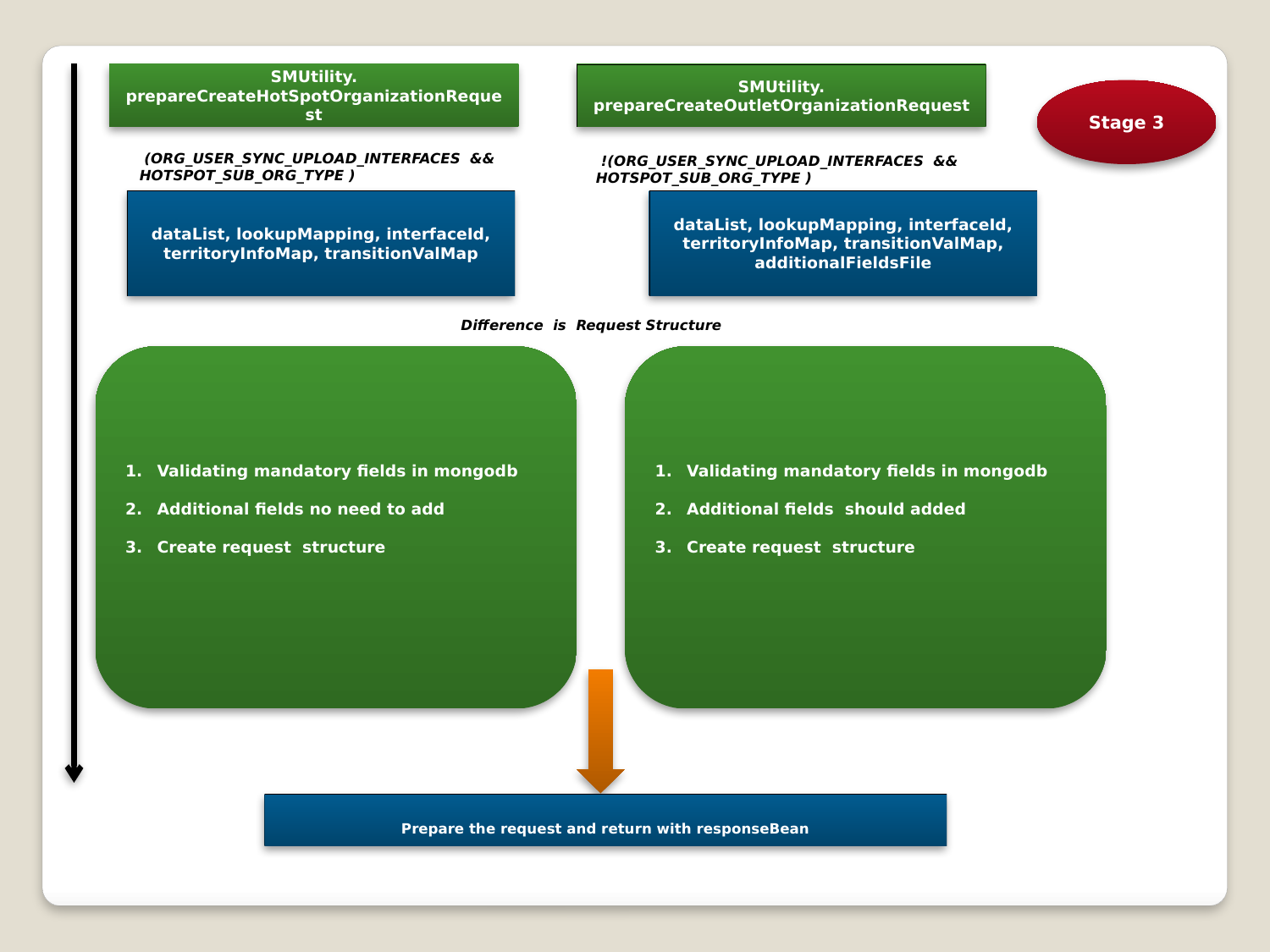

SMUtility. prepareCreateHotSpotOrganizationRequest
SMUtility. prepareCreateOutletOrganizationRequest
Stage 3
 (ORG_USER_SYNC_UPLOAD_INTERFACES  && HOTSPOT_SUB_ORG_TYPE )
 !(ORG_USER_SYNC_UPLOAD_INTERFACES  && HOTSPOT_SUB_ORG_TYPE )
dataList, lookupMapping, interfaceId, territoryInfoMap, transitionValMap
dataList, lookupMapping, interfaceId, territoryInfoMap, transitionValMap, additionalFieldsFile
Difference  is  Request Structure
Validating mandatory fields in mongodb

Additional fields no need to add

Create request  structure

Validating mandatory fields in mongodb

Additional fields  should added

Create request  structure

Prepare the request and return with responseBean